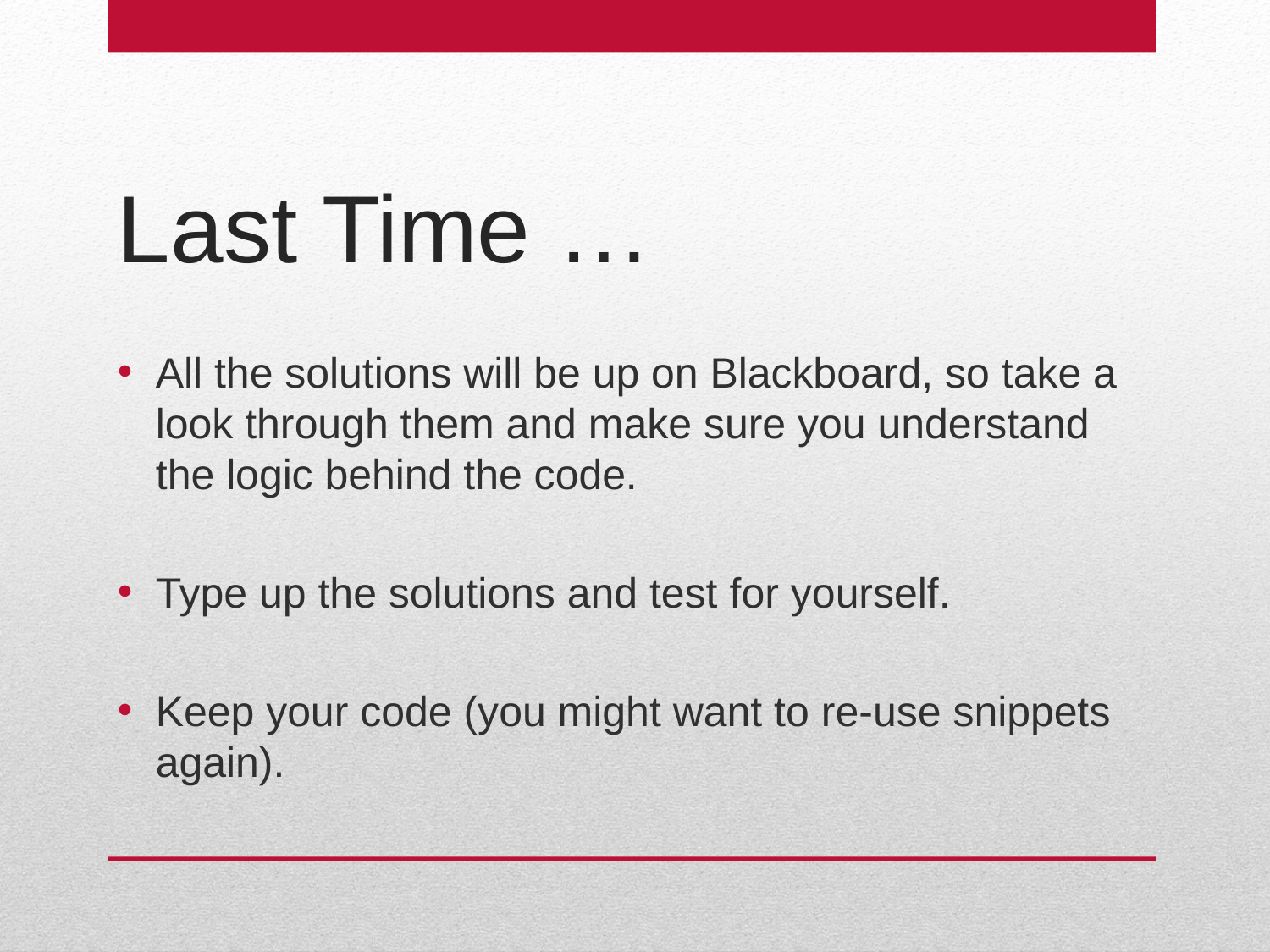

# Last Time …
All the solutions will be up on Blackboard, so take a look through them and make sure you understand the logic behind the code.

Type up the solutions and test for yourself.

Keep your code (you might want to re-use snippets again).